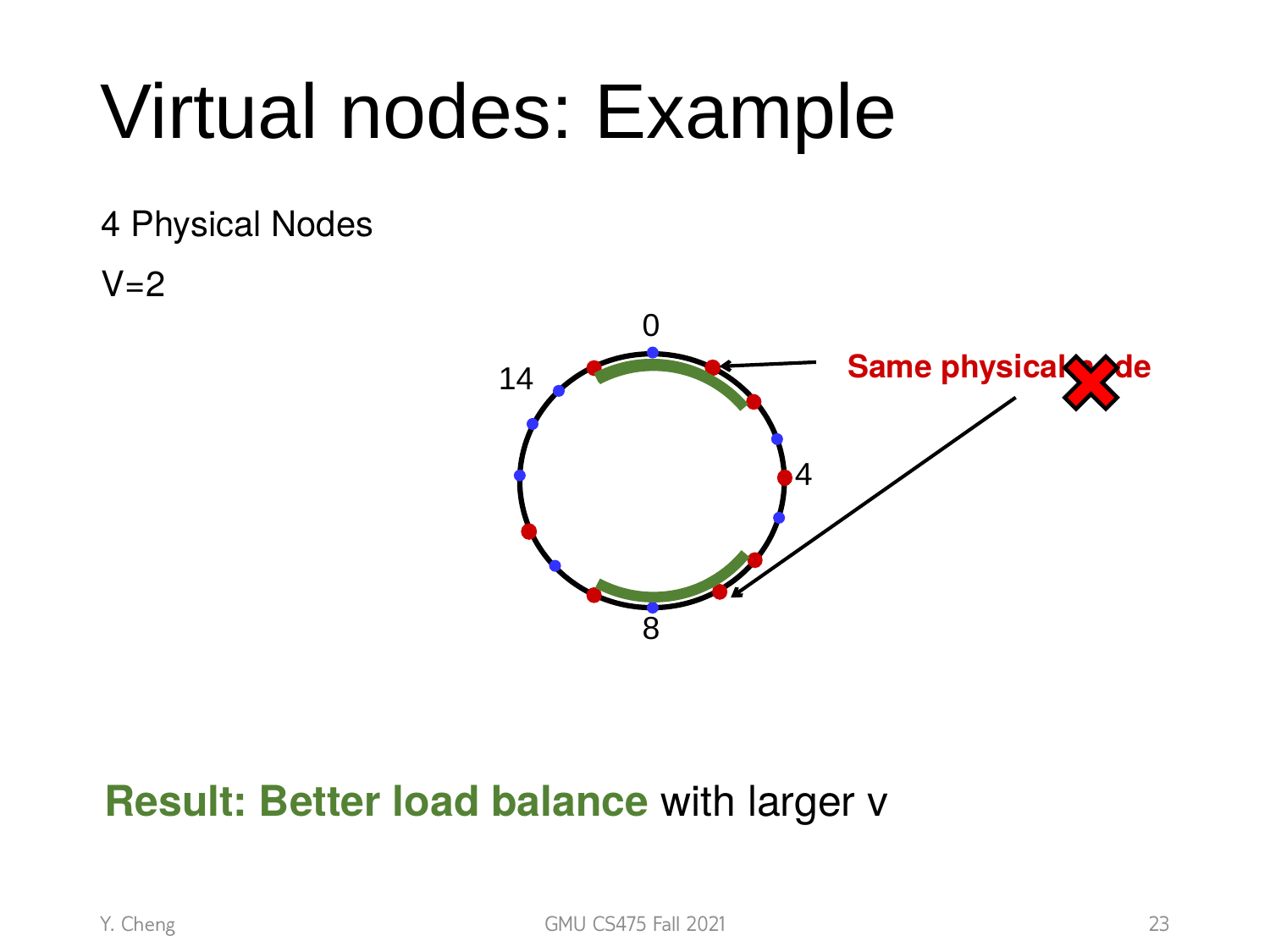

# Virtual nodes: Example
4 Physical Nodes
V=2
0
Same physical node

14

4

8
Result: Better load balance with larger v
Y. Cheng
GMU CS475 Fall 2021
23